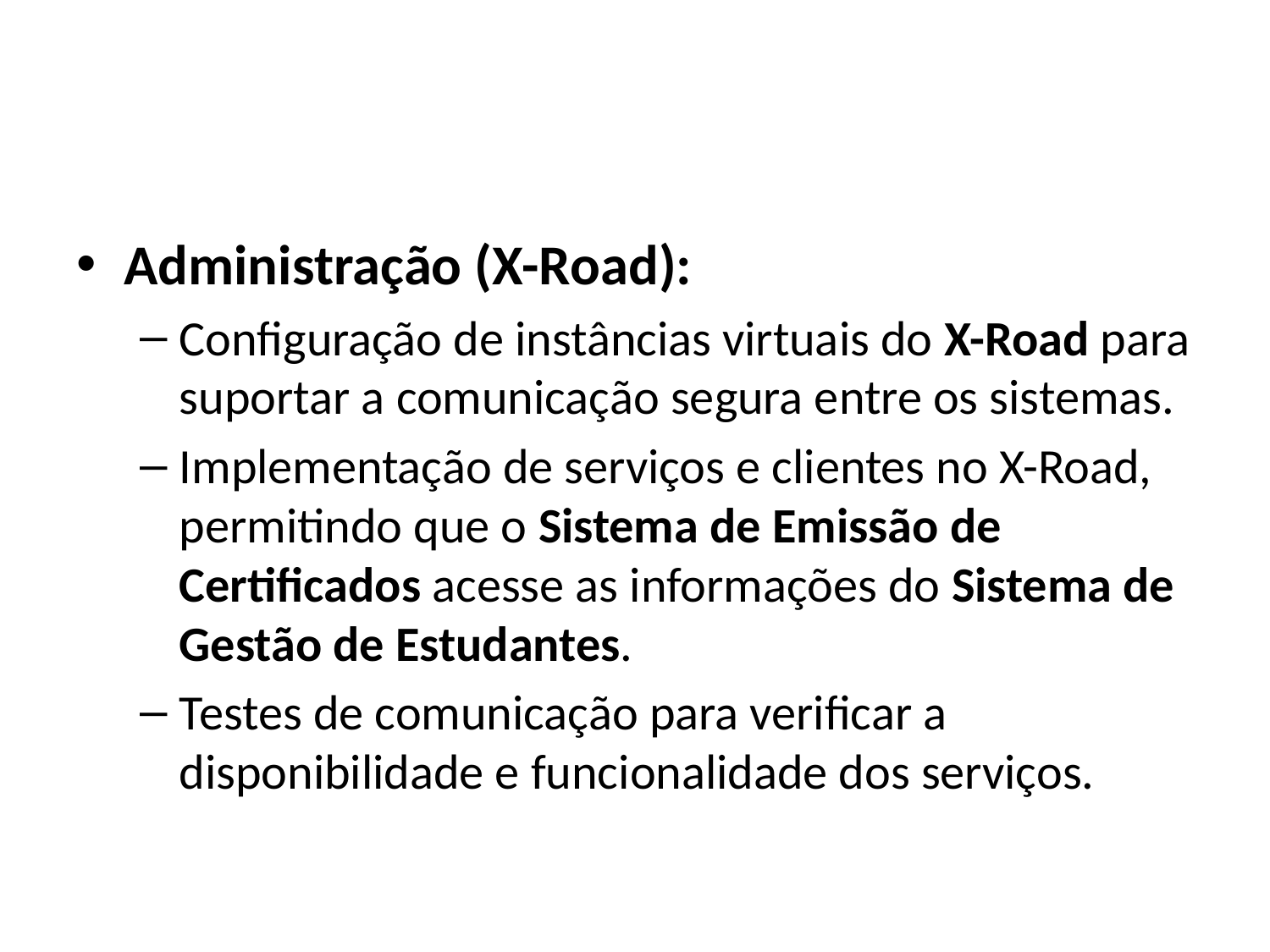

#
Administração (X-Road):
Configuração de instâncias virtuais do X-Road para suportar a comunicação segura entre os sistemas.
Implementação de serviços e clientes no X-Road, permitindo que o Sistema de Emissão de Certificados acesse as informações do Sistema de Gestão de Estudantes.
Testes de comunicação para verificar a disponibilidade e funcionalidade dos serviços.